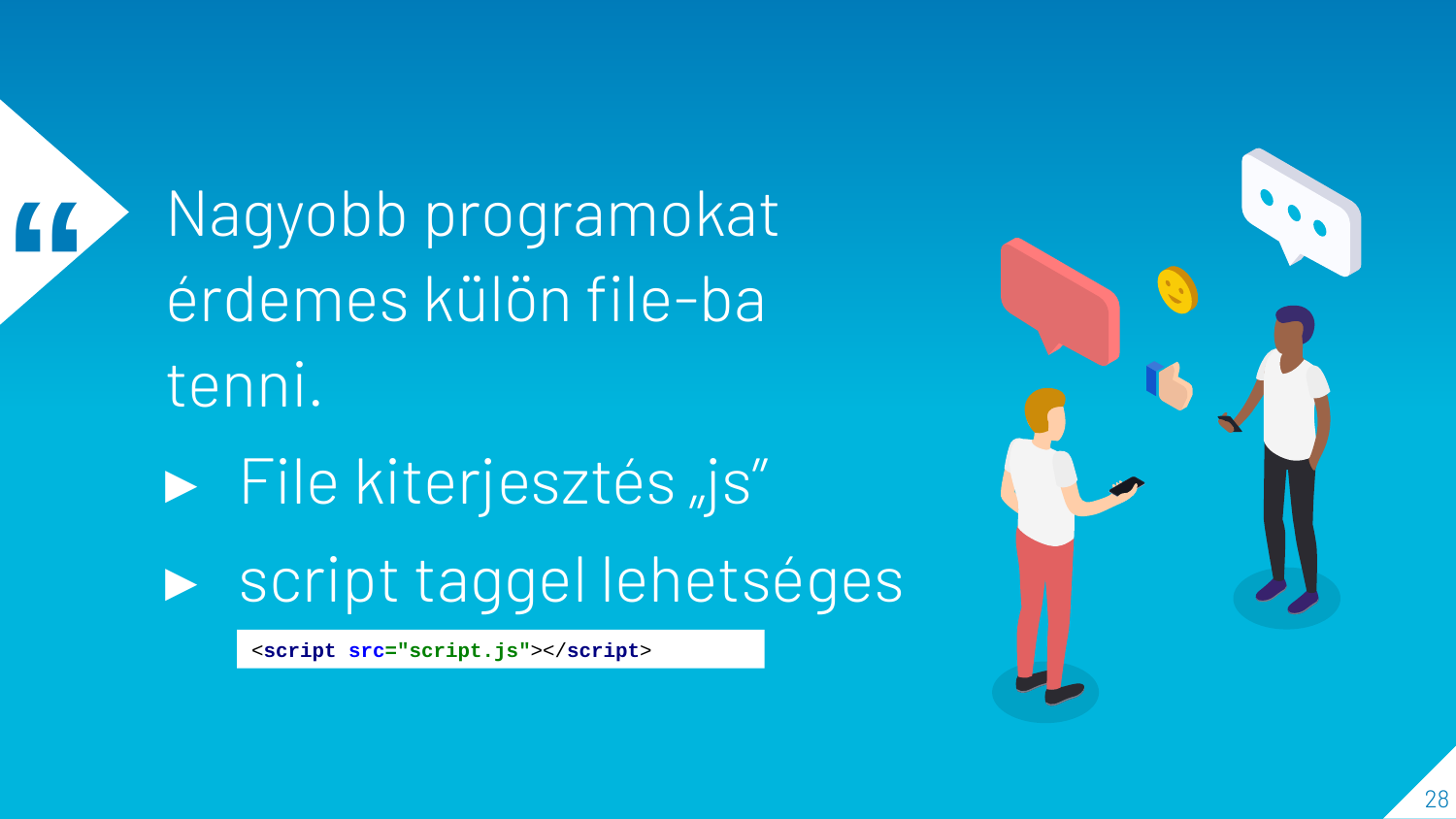

Nagyobb programokat érdemes külön file-ba tenni.
File kiterjesztés „js”
script taggel lehetséges

<script src="script.js"></script>
28